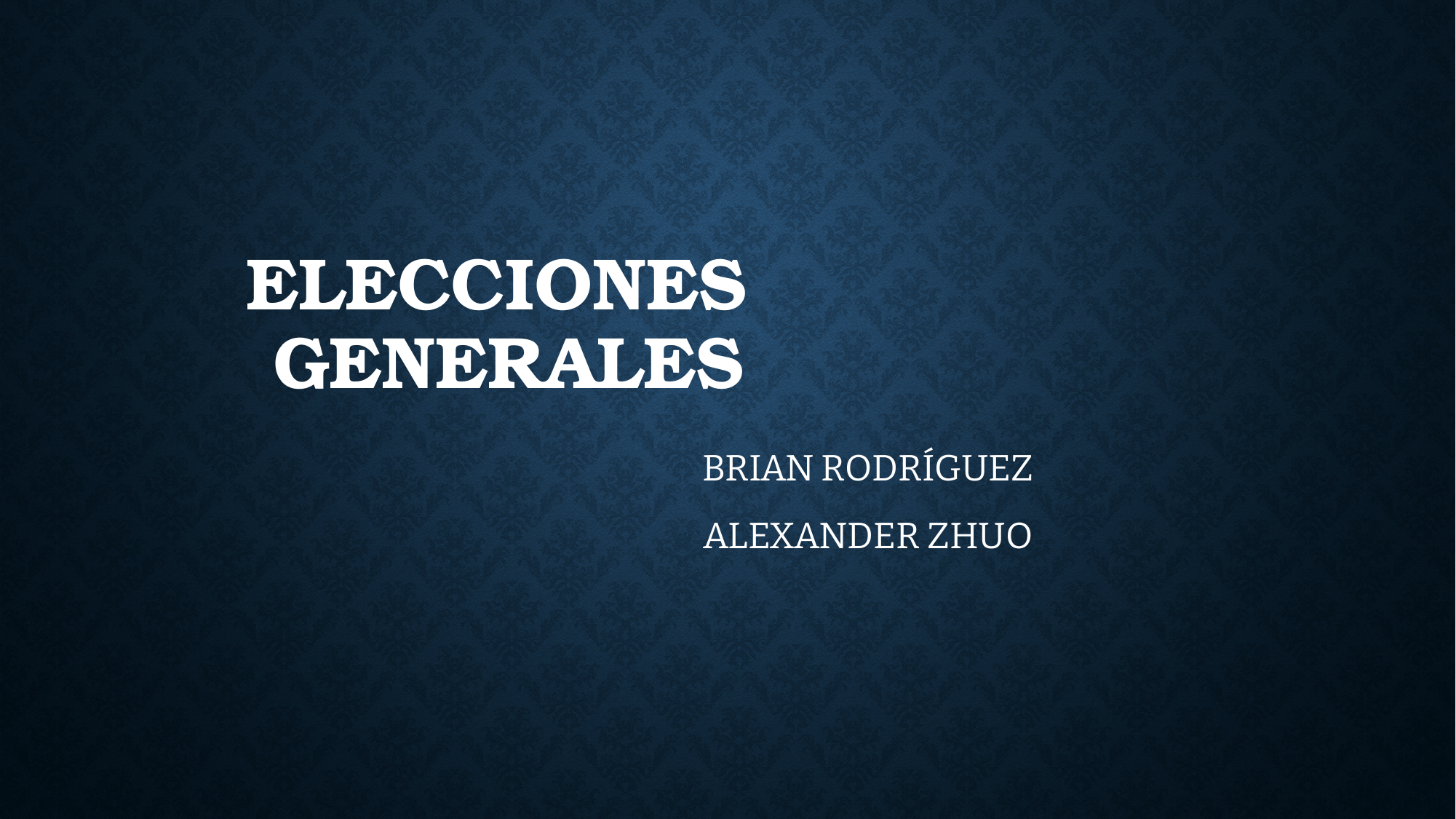

# Elecciones generales
BRIAN RODRÍGUEZ
ALEXANDER ZHUO